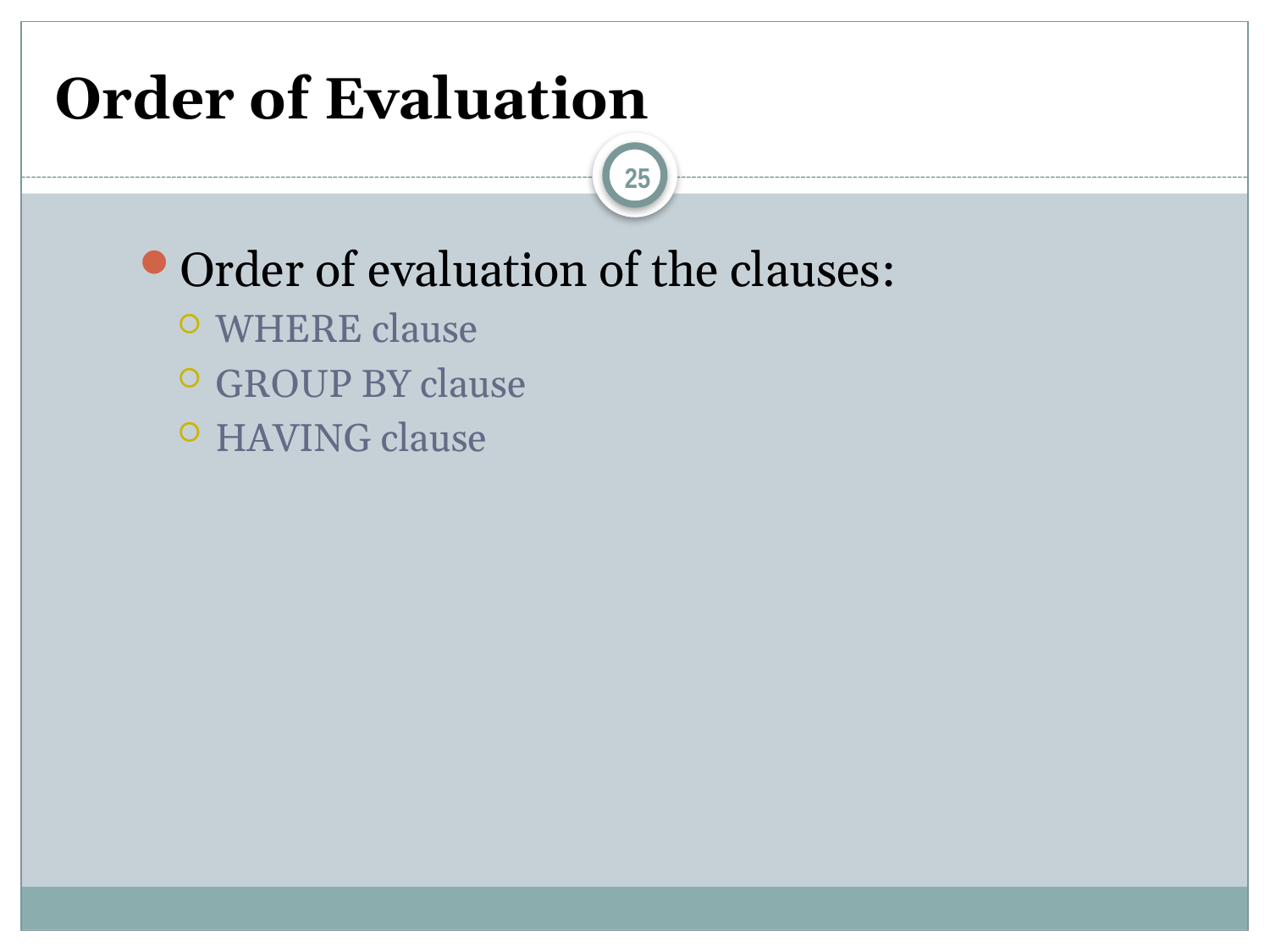

# Order of Evaluation
25
Order of evaluation of the clauses:
WHERE clause
GROUP BY clause
HAVING clause